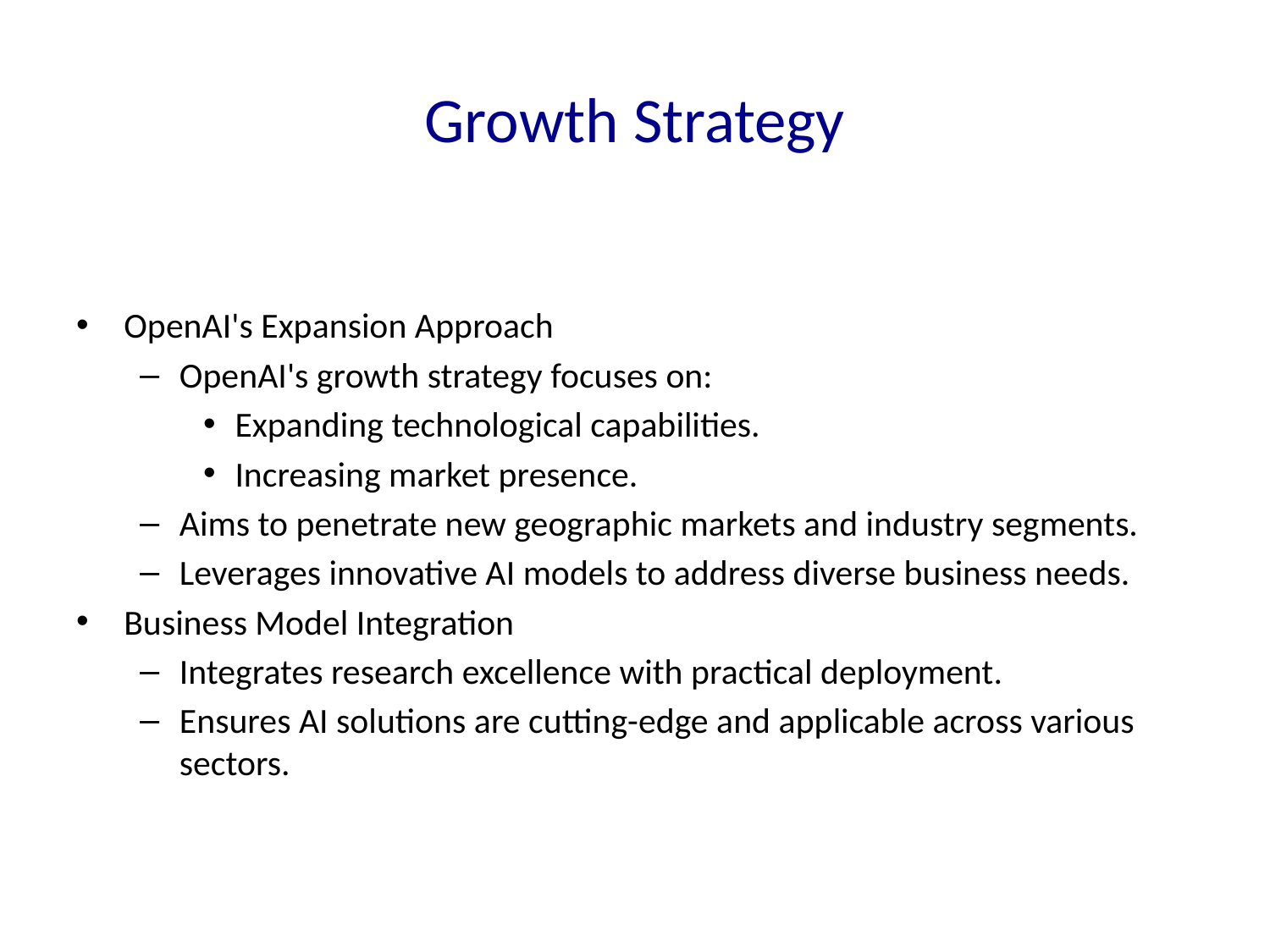

# Growth Strategy

OpenAI's Expansion Approach
OpenAI's growth strategy focuses on:
Expanding technological capabilities.
Increasing market presence.
Aims to penetrate new geographic markets and industry segments.
Leverages innovative AI models to address diverse business needs.
Business Model Integration
Integrates research excellence with practical deployment.
Ensures AI solutions are cutting-edge and applicable across various sectors.